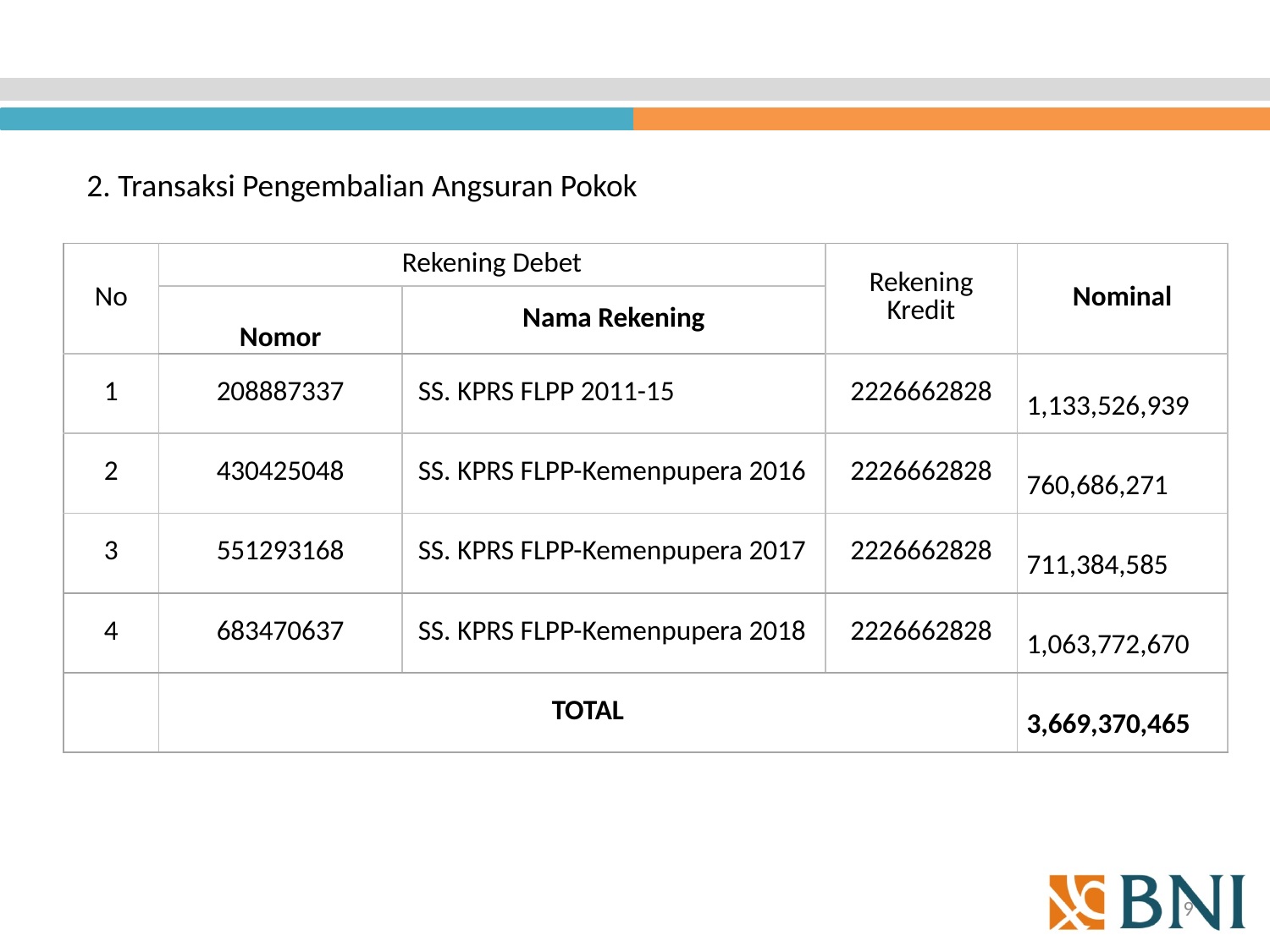

2. Transaksi Pengembalian Angsuran Pokok
| No | Rekening Debet |  | Rekening Kredit | Nominal |
| --- | --- | --- | --- | --- |
|  | Nomor | Nama Rekening |  |  |
| 1 | 208887337 | SS. KPRS FLPP 2011-15 | 2226662828 | 1,133,526,939 |
| 2 | 430425048 | SS. KPRS FLPP-Kemenpupera 2016 | 2226662828 | 760,686,271 |
| 3 | 551293168 | SS. KPRS FLPP-Kemenpupera 2017 | 2226662828 | 711,384,585 |
| 4 | 683470637 | SS. KPRS FLPP-Kemenpupera 2018 | 2226662828 | 1,063,772,670 |
|  | TOTAL |  |  | 3,669,370,465 |
9